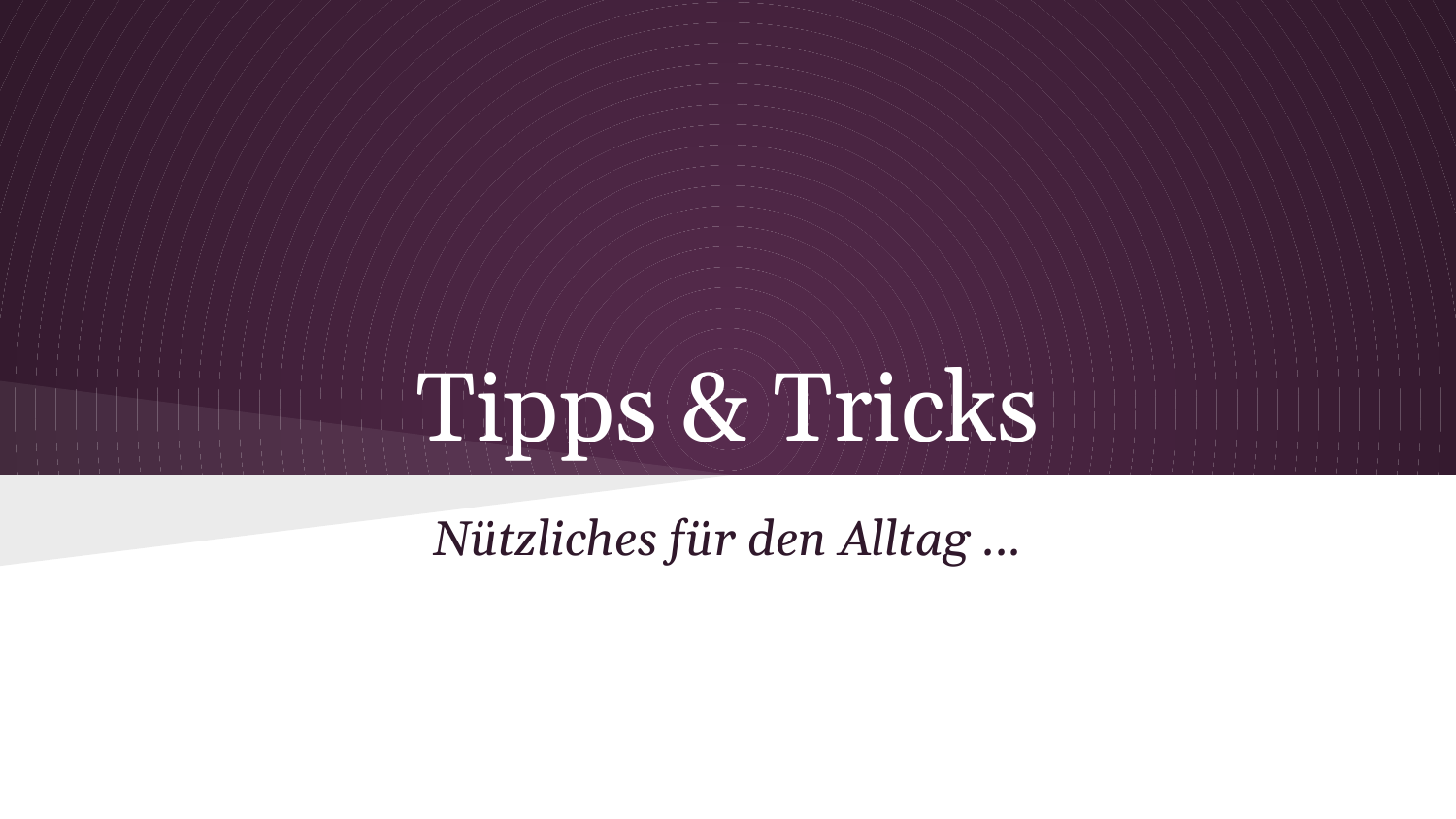

# Tipps & Tricks
Nützliches für den Alltag ...